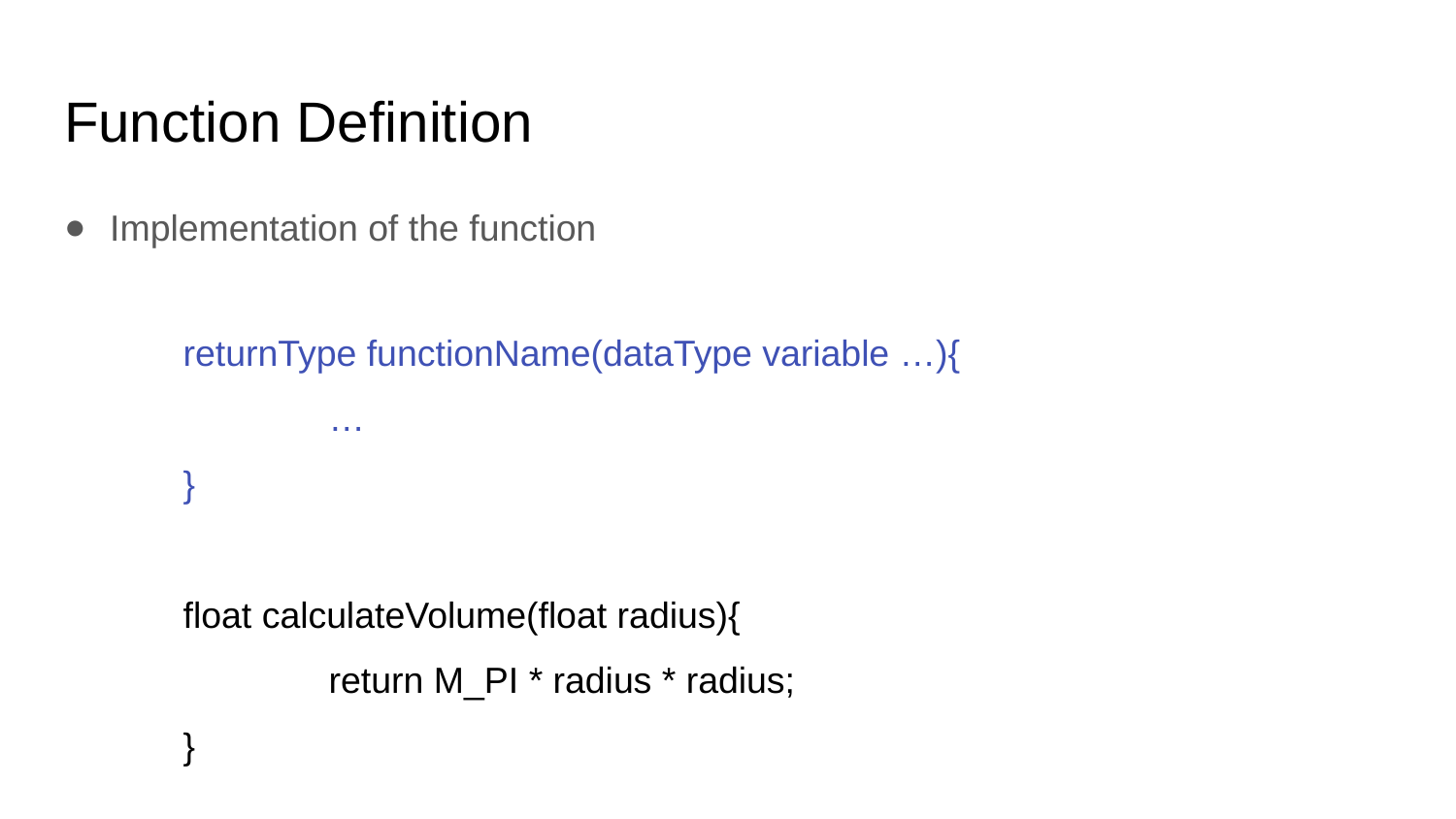

# Function Definition
Implementation of the function
returnType functionName(dataType variable …){
	…
}

float calculateVolume(float radius){
	return M_PI * radius * radius;
}